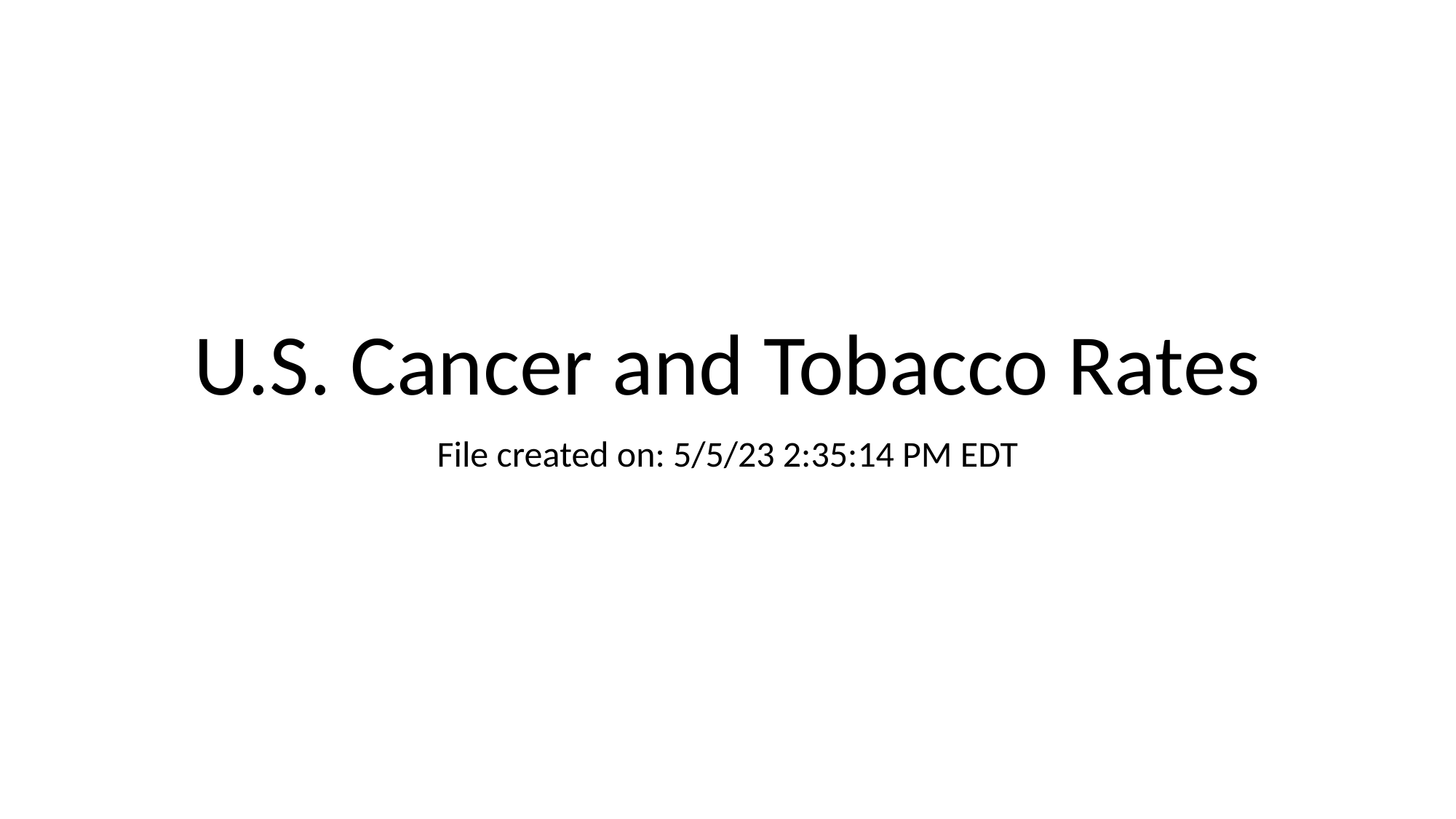

# U.S. Cancer and Tobacco Rates
File created on: 5/5/23 2:35:14 PM EDT